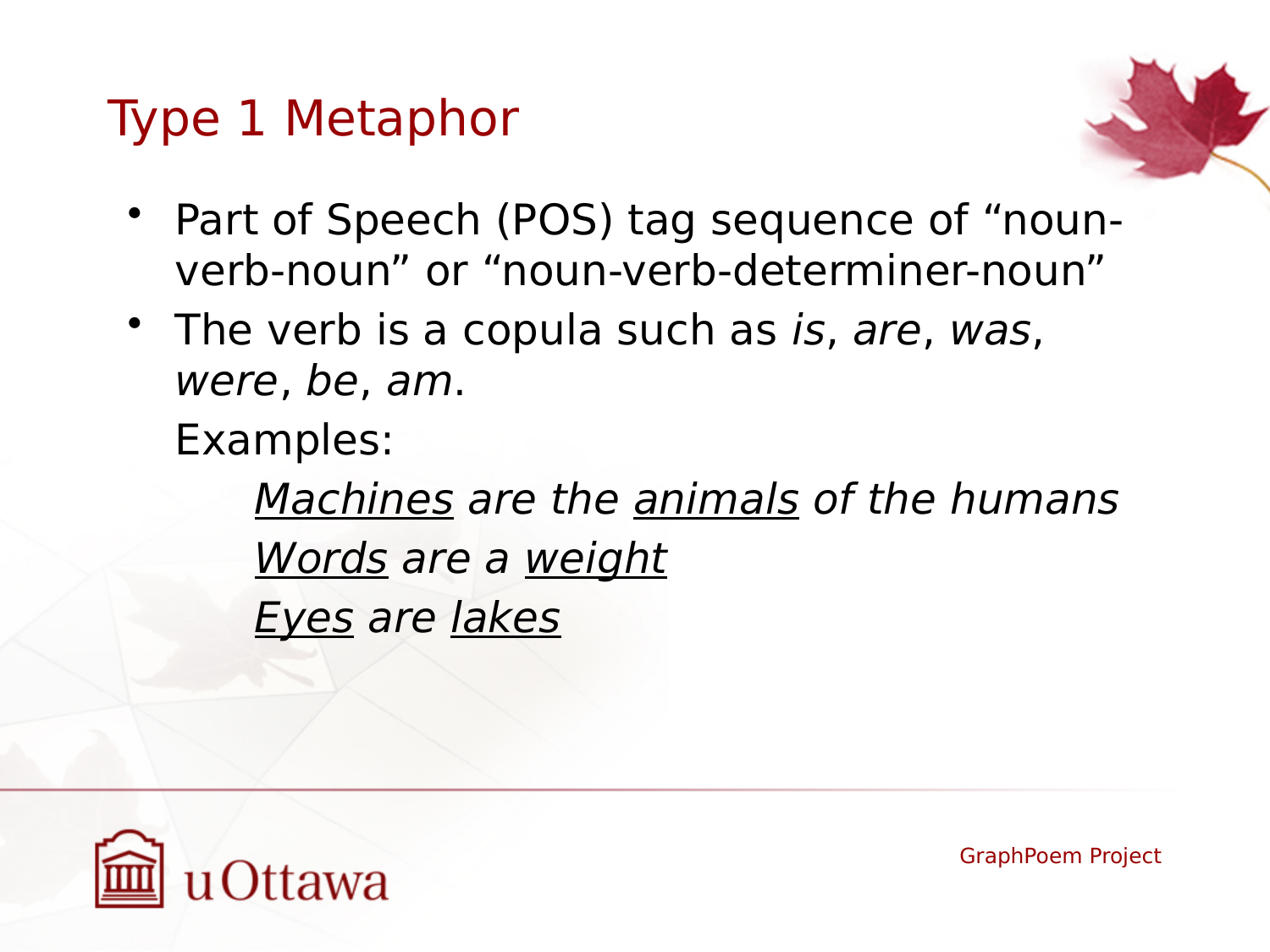

# Type 1 Metaphor
Part of Speech (POS) tag sequence of “noun-verb-noun” or “noun-verb-determiner-noun”
The verb is a copula such as is, are, was, were, be, am.
	Examples:
Machines are the animals of the humans
Words are a weight
Eyes are lakes
GraphPoem Project